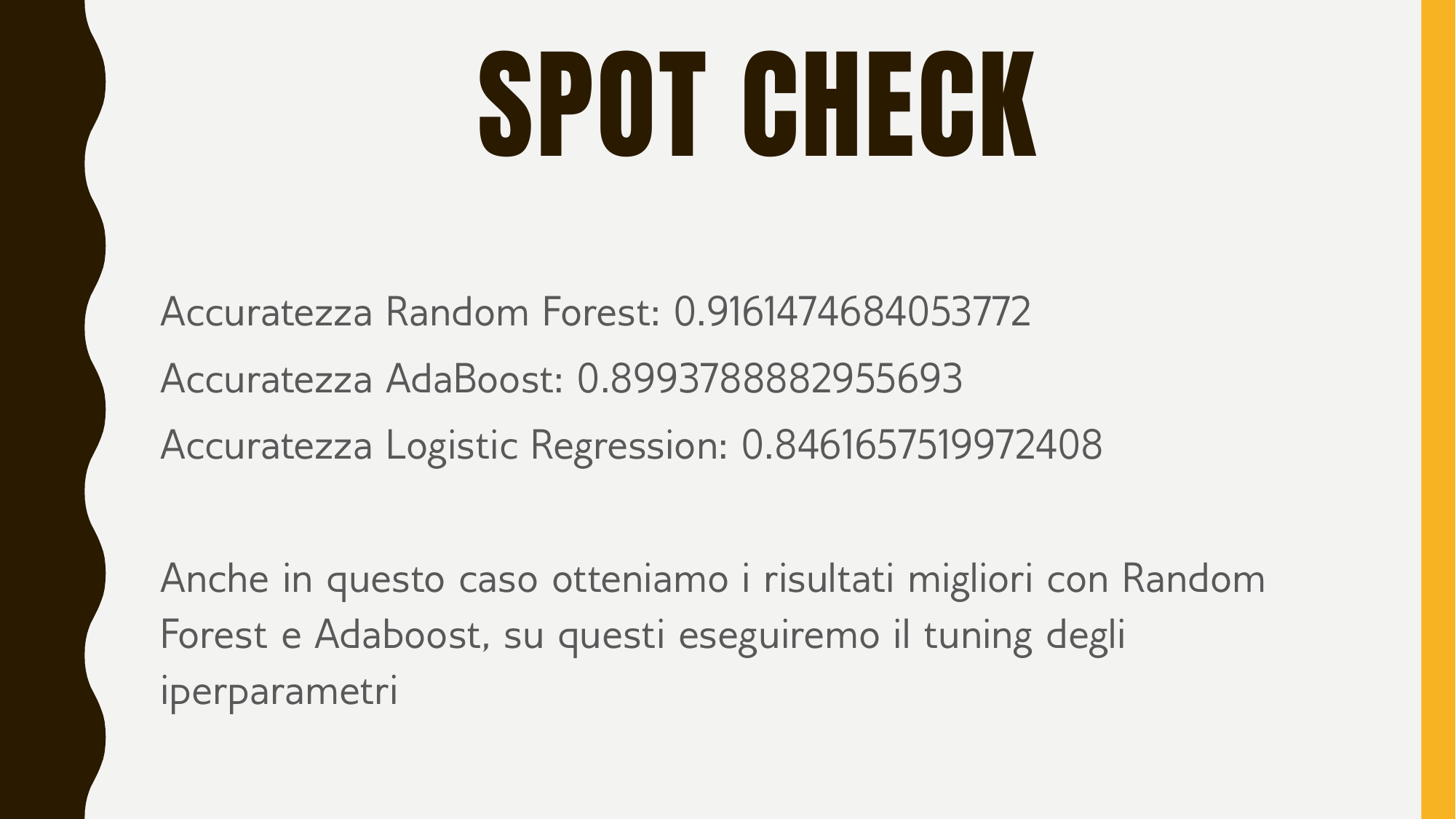

# Spot check
Accuratezza Random Forest: 0.9161474684053772
Accuratezza AdaBoost: 0.8993788882955693
Accuratezza Logistic Regression: 0.8461657519972408

Anche in questo caso otteniamo i risultati migliori con Random Forest e Adaboost, su questi eseguiremo il tuning degli iperparametri